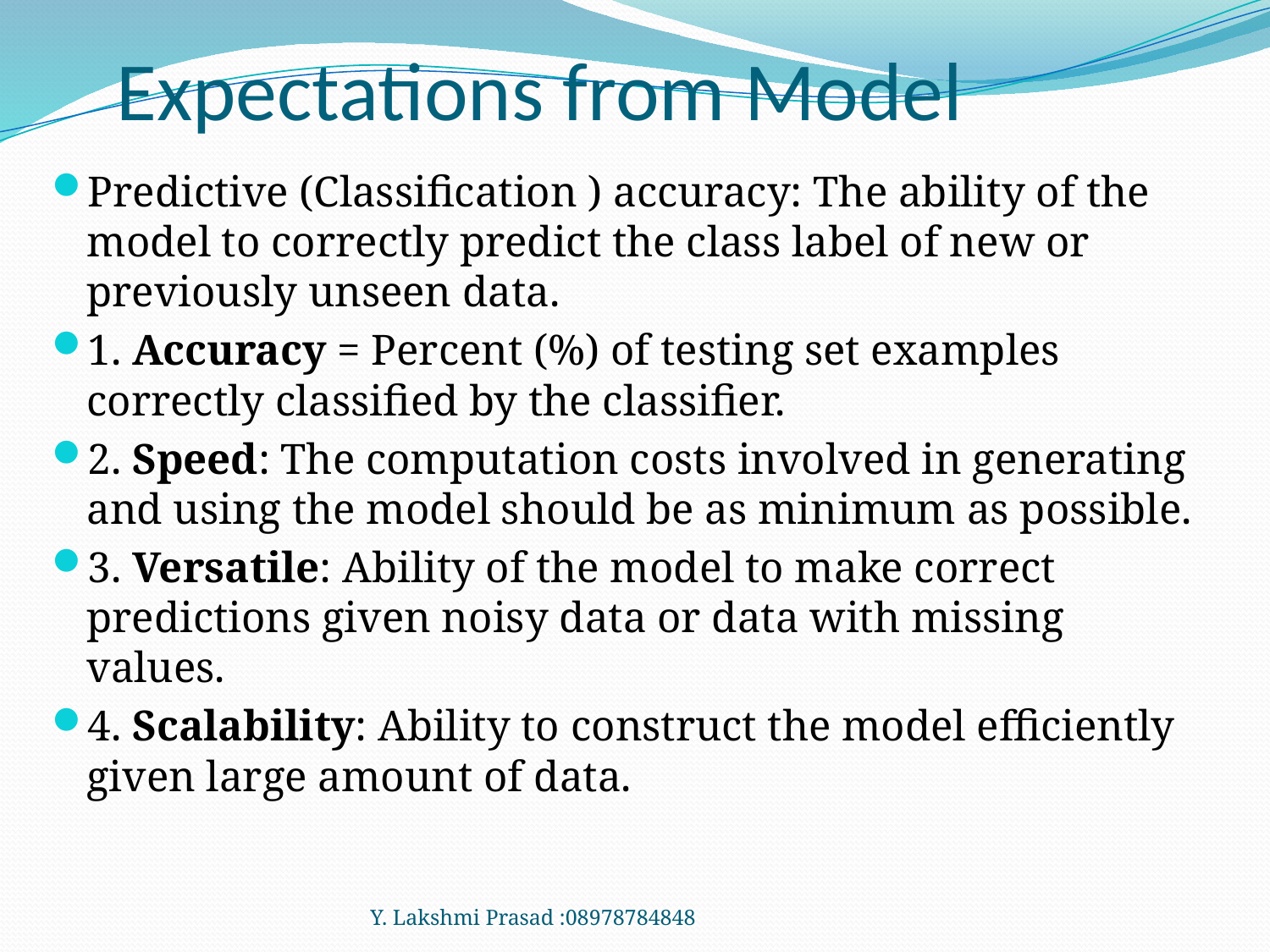

# Expectations from Model
Predictive (Classification ) accuracy: The ability of the model to correctly predict the class label of new or previously unseen data.
1. Accuracy = Percent (%) of testing set examples correctly classified by the classifier.
2. Speed: The computation costs involved in generating and using the model should be as minimum as possible.
3. Versatile: Ability of the model to make correct predictions given noisy data or data with missing values.
4. Scalability: Ability to construct the model efficiently given large amount of data.

Y. Lakshmi Prasad :08978784848